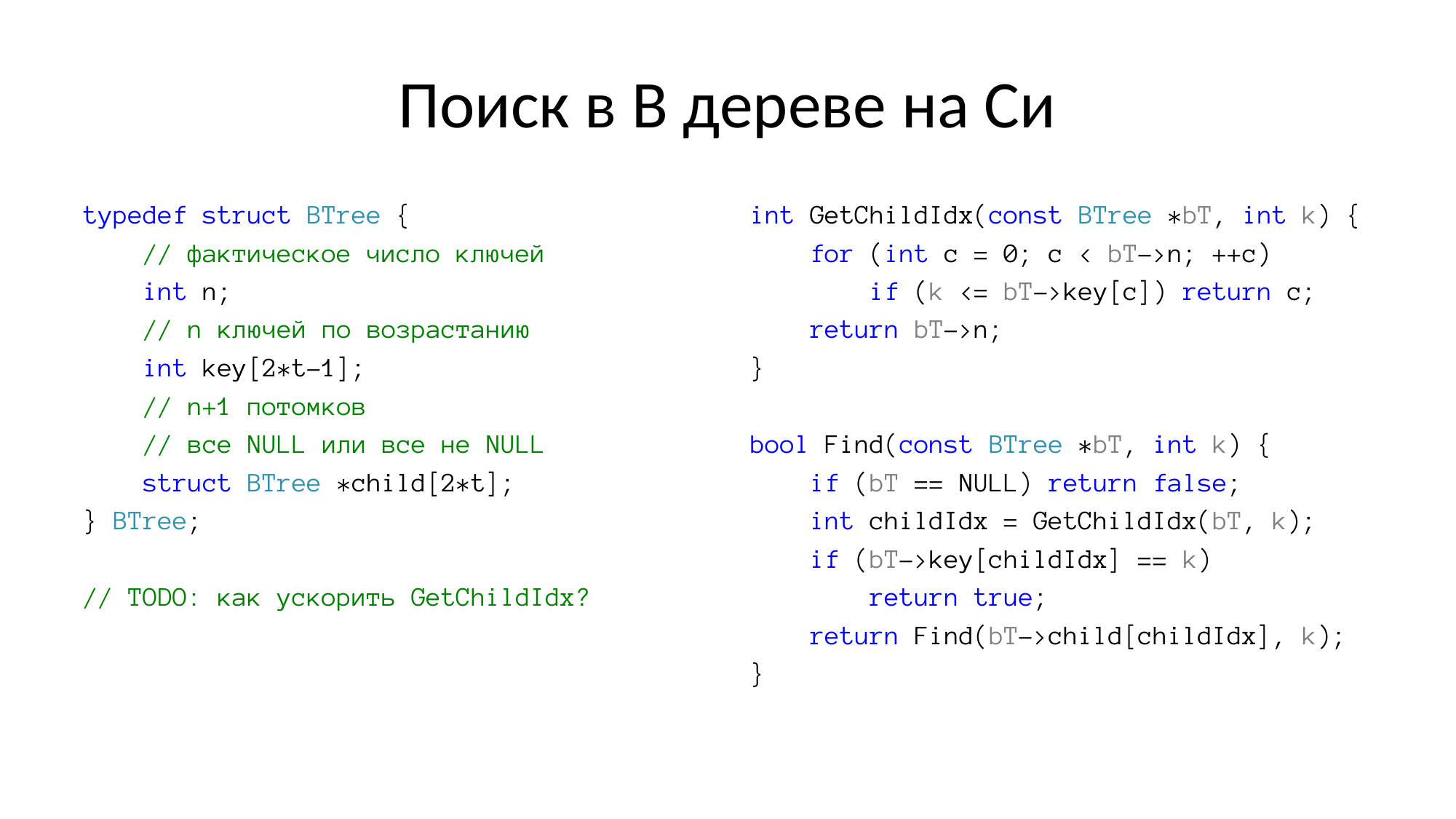

# Поиск в В дереве на Си
typedef struct BTree {
    // фактическое число ключей
    int n;
    // n ключей по возрастанию
    int key[2*t-1];
    // n+1 потомков
    // все NULL или все не NULL
    struct BTree *child[2*t];
} BTree;

// TODO: как ускорить GetChildIdx?
int GetChildIdx(const BTree *bT, int k) {
    for (int c = 0; c < bT->n; ++c)
        if (k <= bT->key[c]) return c;
    return bT->n;
}

bool Find(const BTree *bT, int k) {
    if (bT == NULL) return false;
    int childIdx = GetChildIdx(bT, k);
    if (bT->key[childIdx] == k)
        return true;
    return Find(bT->child[childIdx], k);
}